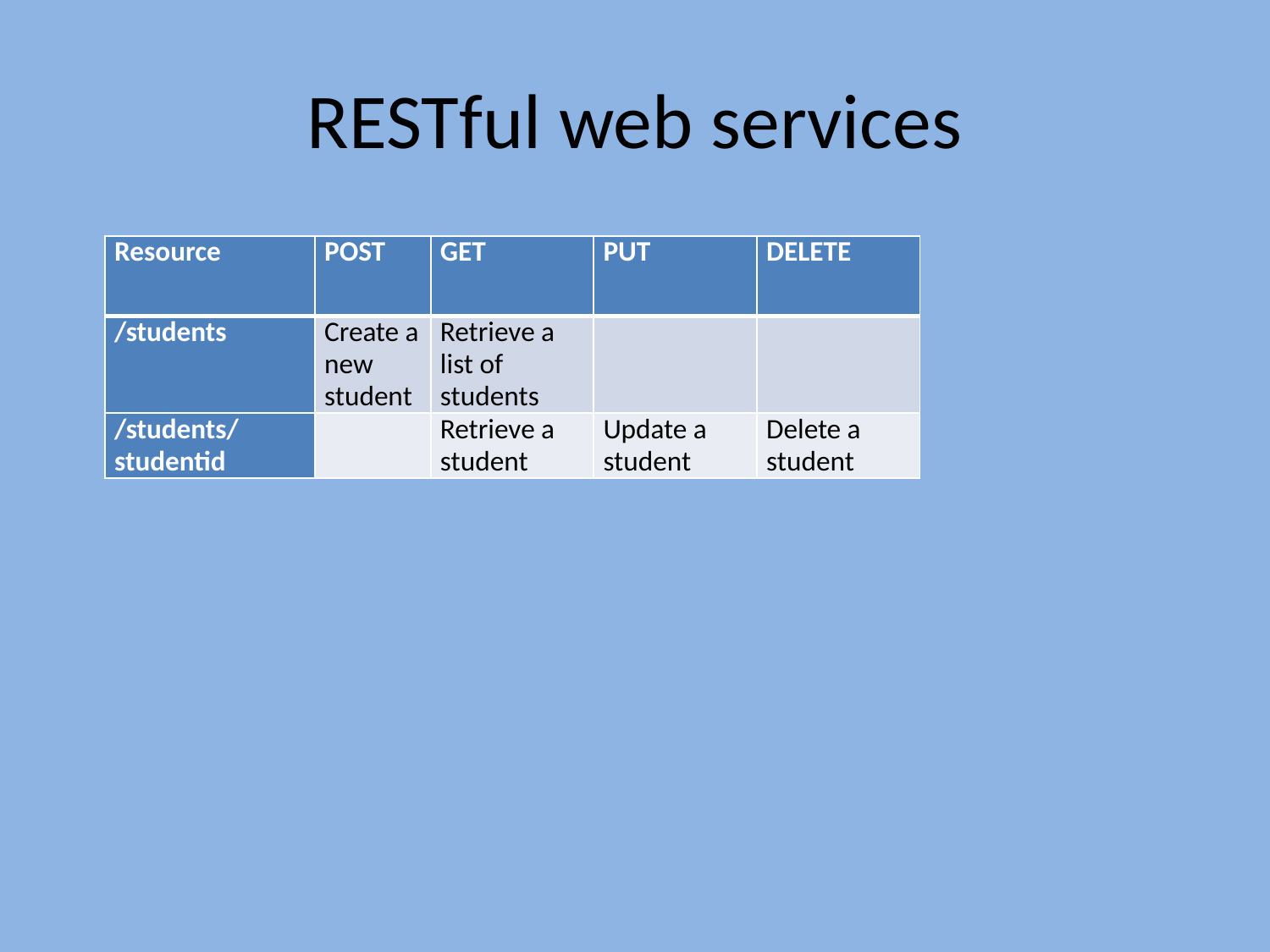

# RESTful web services
| Resource | POST | GET | PUT | DELETE |
| --- | --- | --- | --- | --- |
| /students | Create a new student | Retrieve a list of students |  |  |
| /students/studentid |  | Retrieve a student | Update a student | Delete a student |